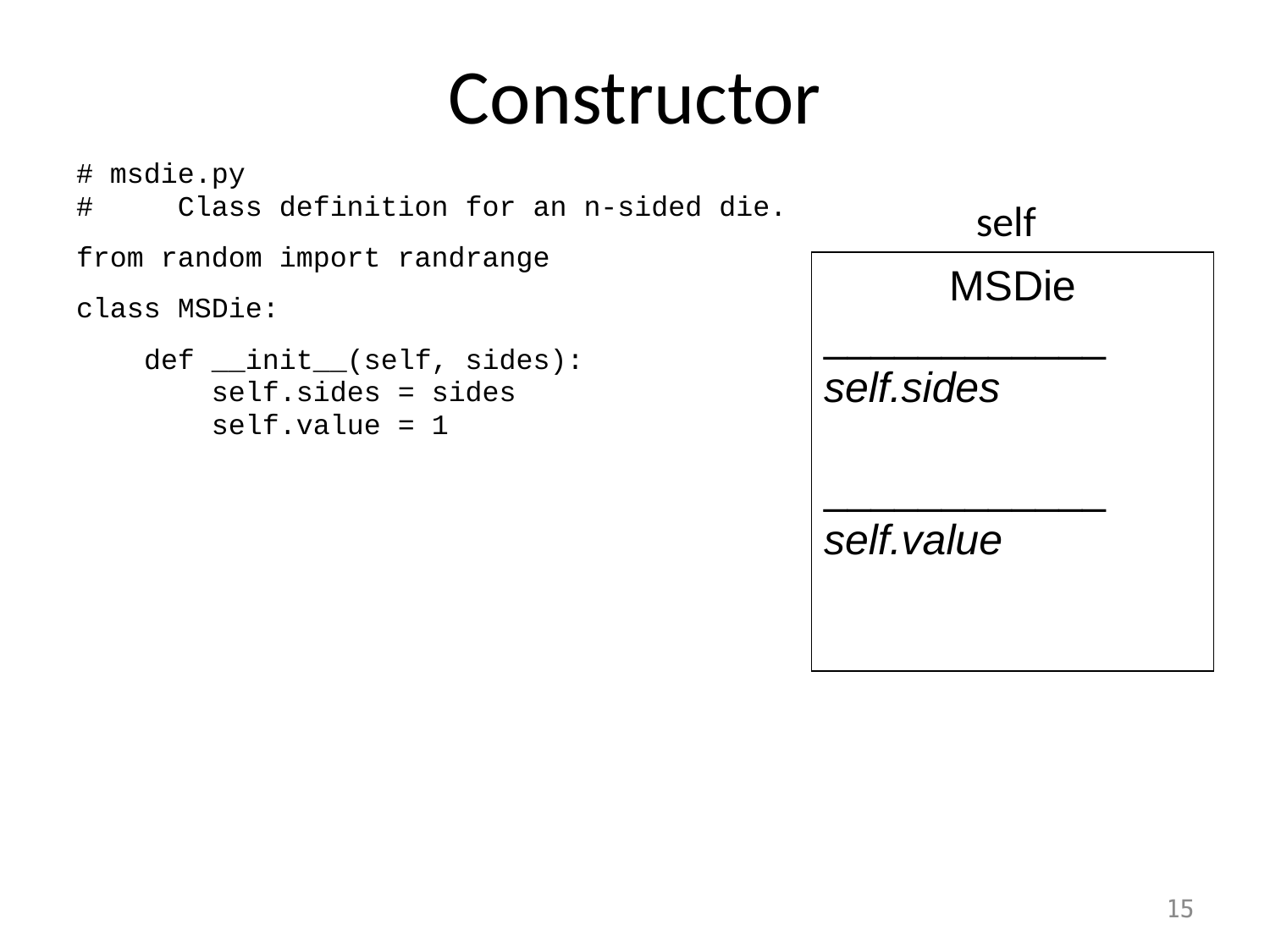

# Constructor
# msdie.py
#     Class definition for an n-sided die.

from random import randrange

class MSDie:

    def __init__(self, sides):
        self.sides = sides
        self.value = 1

self
MSDie
____________
self.sides

____________
self.value

15